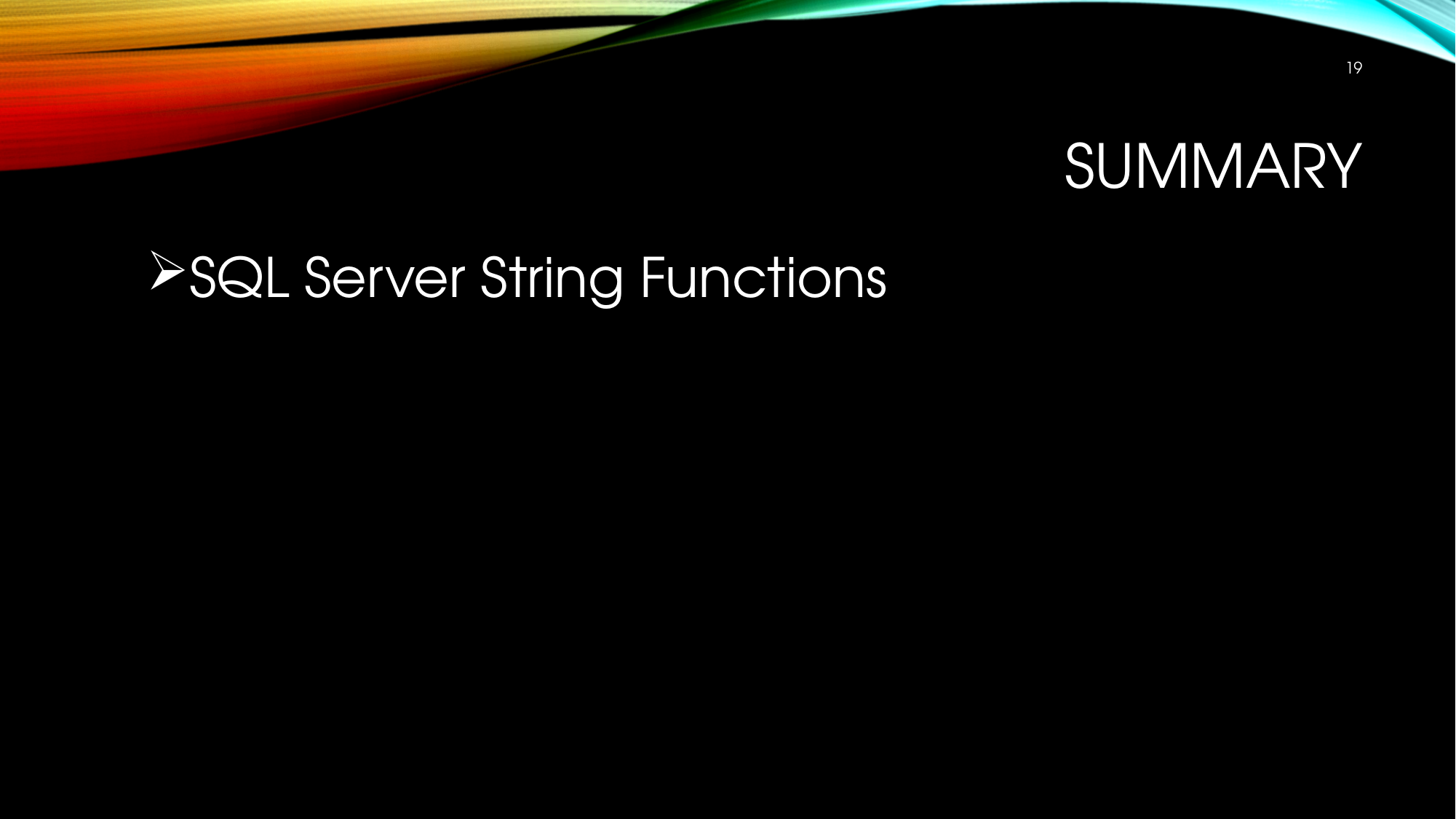

19
# Summary
SQL Server String Functions